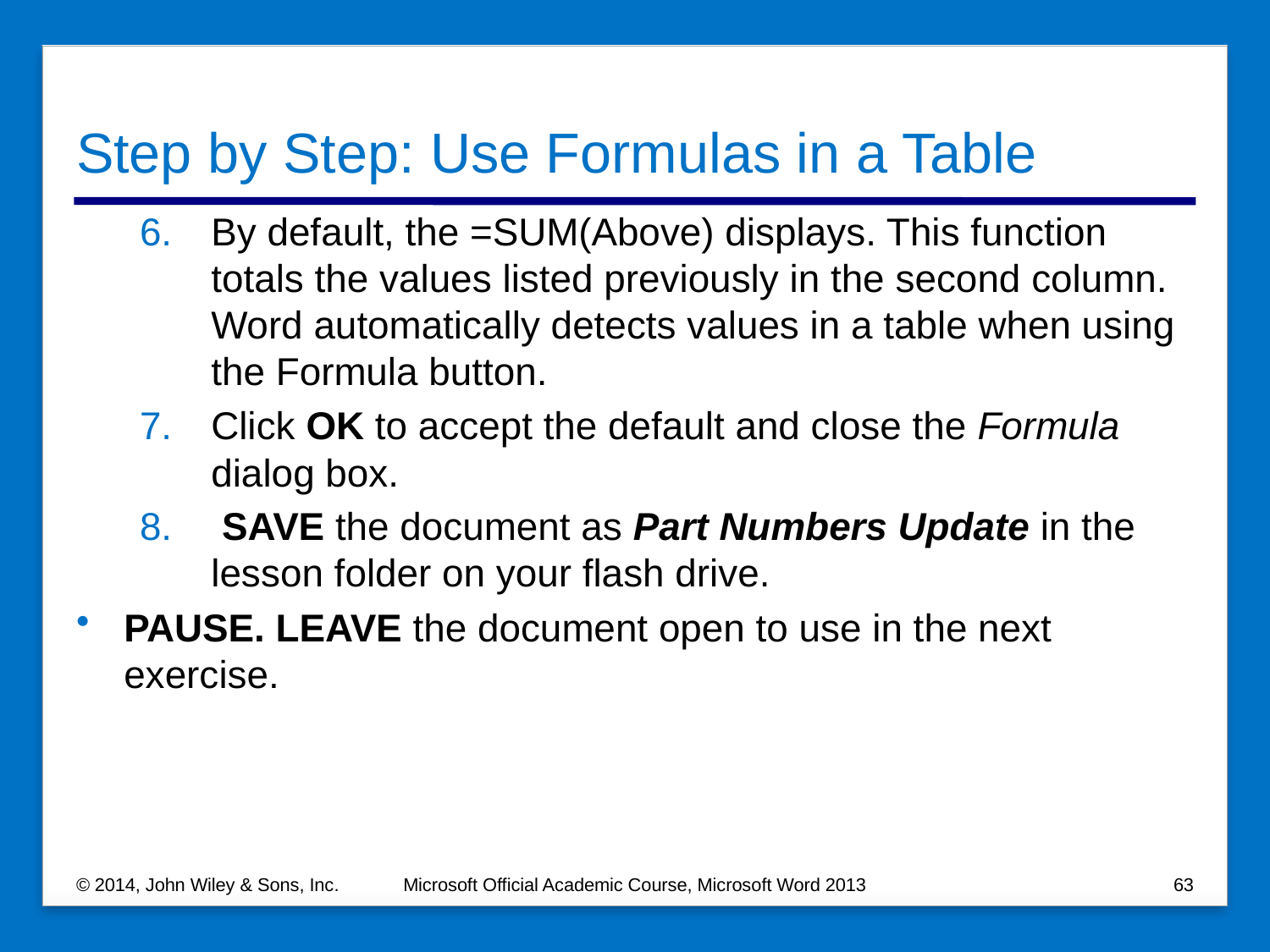

# Step by Step: Use Formulas in a Table
By default, the =SUM(Above) displays. This function totals the values listed previously in the second column. Word automatically detects values in a table when using the Formula button.
Click OK to accept the default and close the Formula dialog box.
 SAVE the document as Part Numbers Update in the lesson folder on your flash drive.
PAUSE. LEAVE the document open to use in the next exercise.
© 2014, John Wiley & Sons, Inc.
Microsoft Official Academic Course, Microsoft Word 2013
63